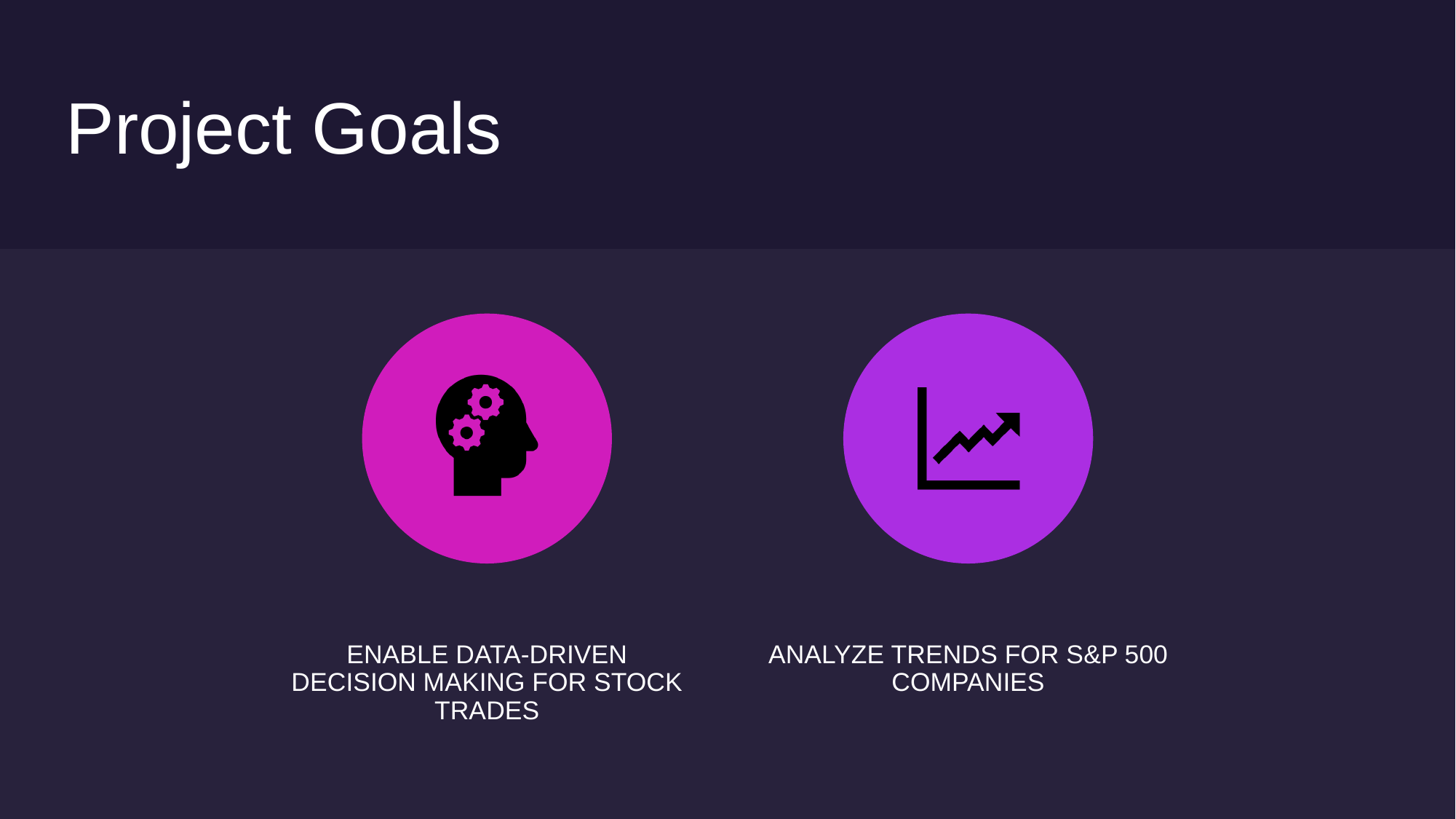

# Project Goals

Enable data-driven decision making for stock trades
Analyze trends for S&P 500 companies